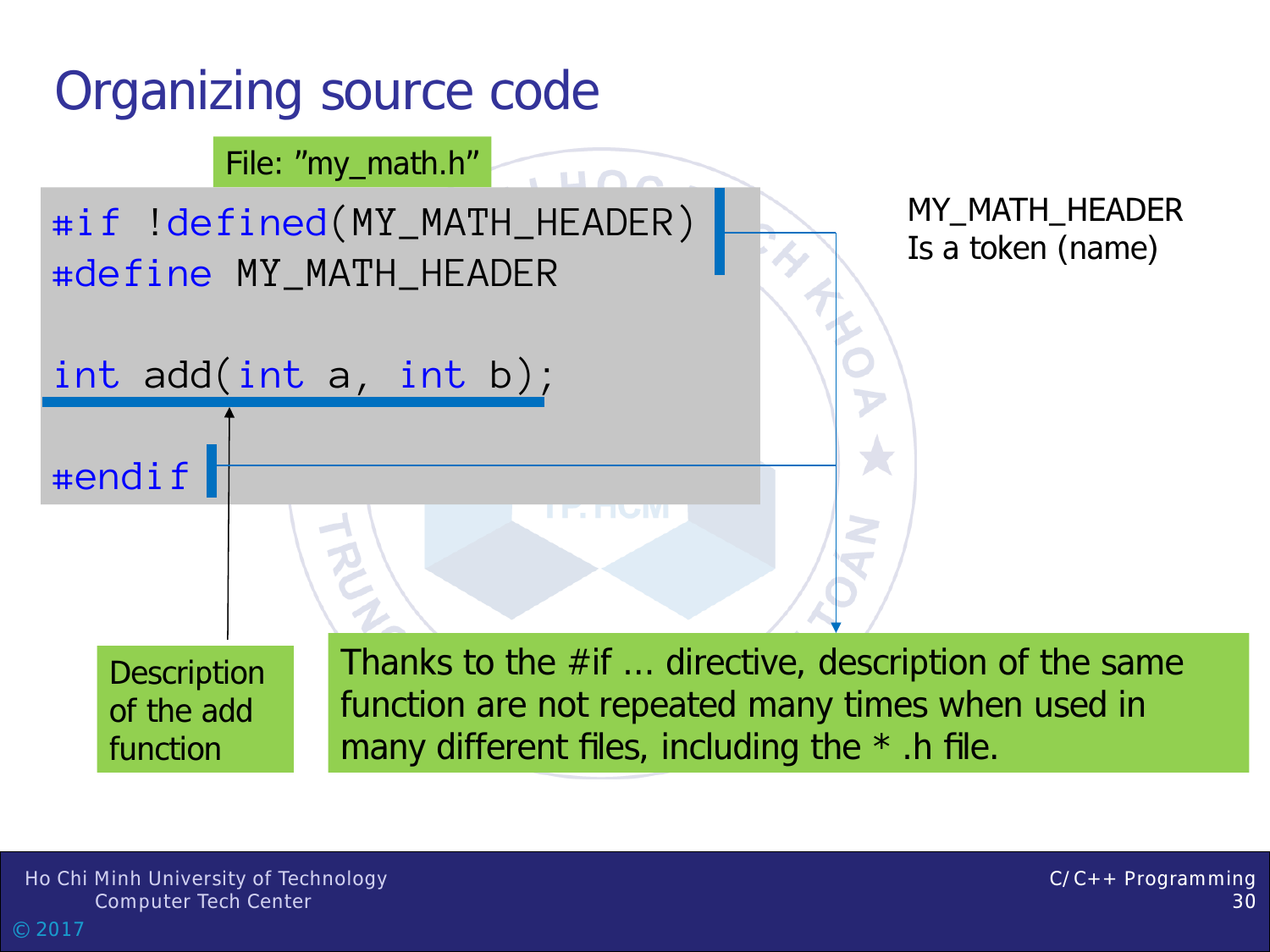

# Organizing source code
File: ”my_math.h”
MY_MATH_HEADER Is a token (name)
#if !defined(MY_MATH_HEADER)
#define MY_MATH_HEADER

int add(int a, int b);

#endif
Thanks to the #if ... directive, description of the same function are not repeated many times when used in many different files, including the * .h file.
Description of the add function